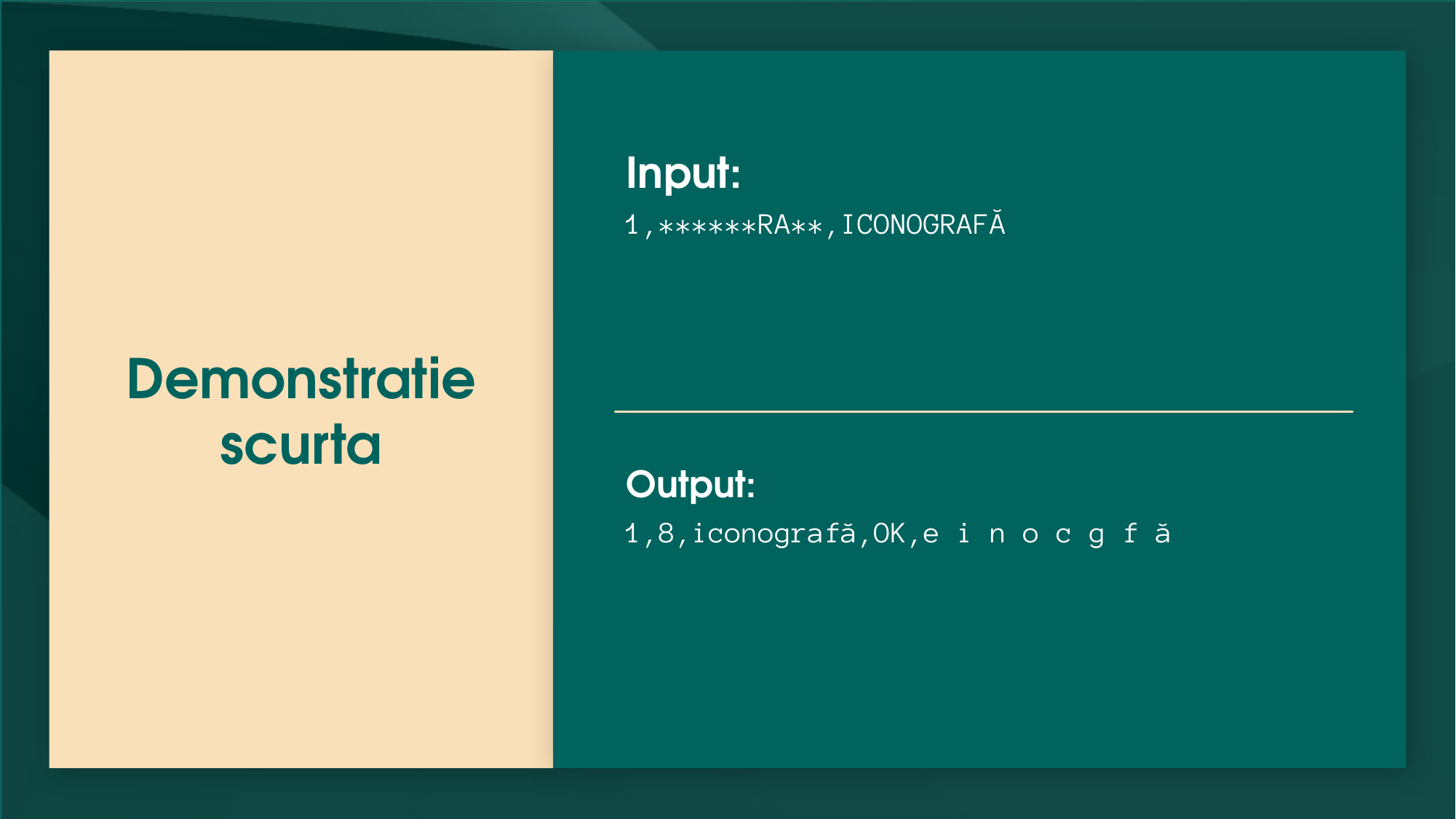

# Demonstratie scurta
Input:
1,******RA**,ICONOGRAFĂ
Output:
1,8,iconografă,OK,e i n o c g f ă